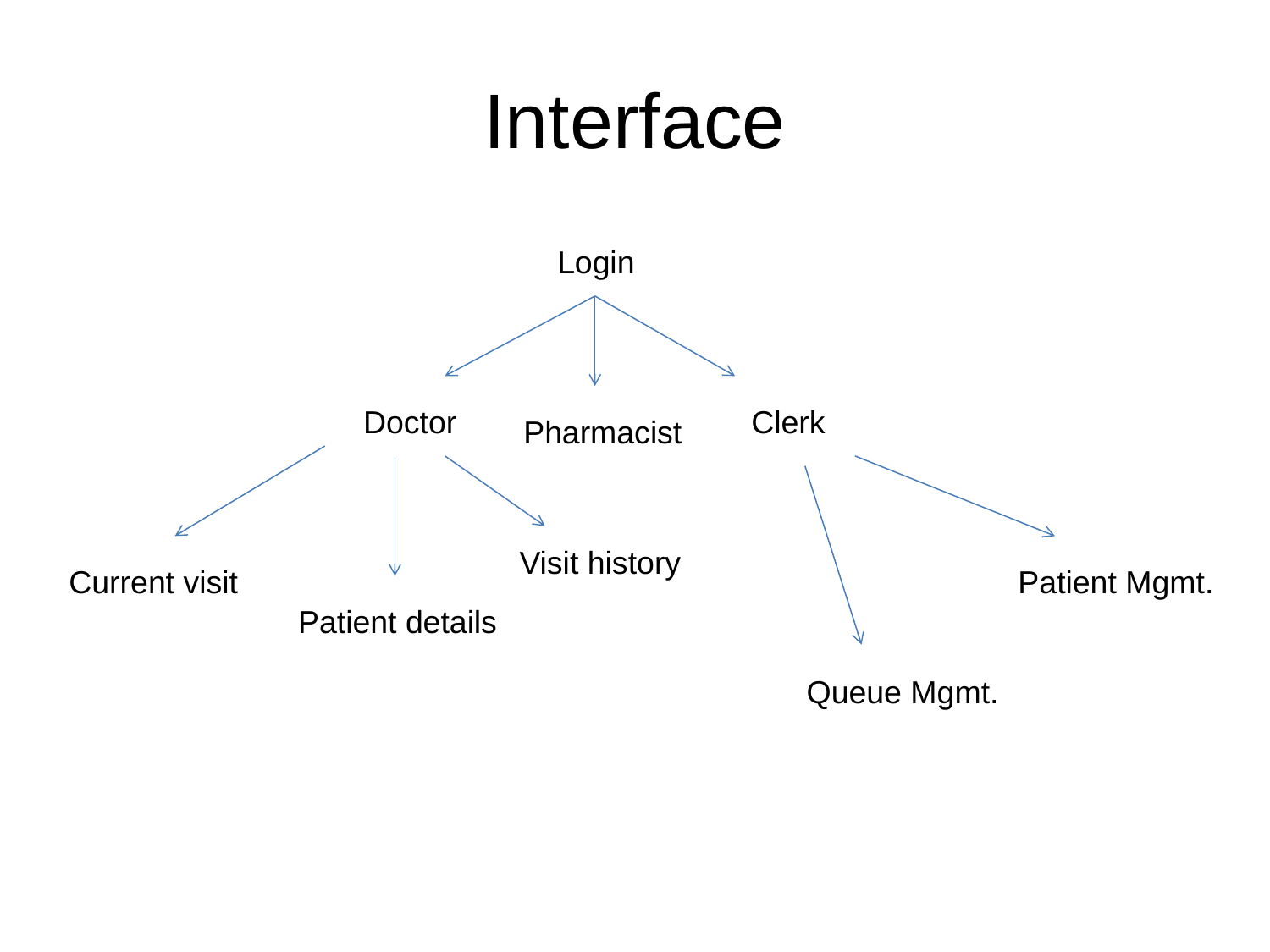

# Interface
Login
Doctor
Clerk
Pharmacist
Visit history
Current visit
Patient Mgmt.
Patient details
Queue Mgmt.